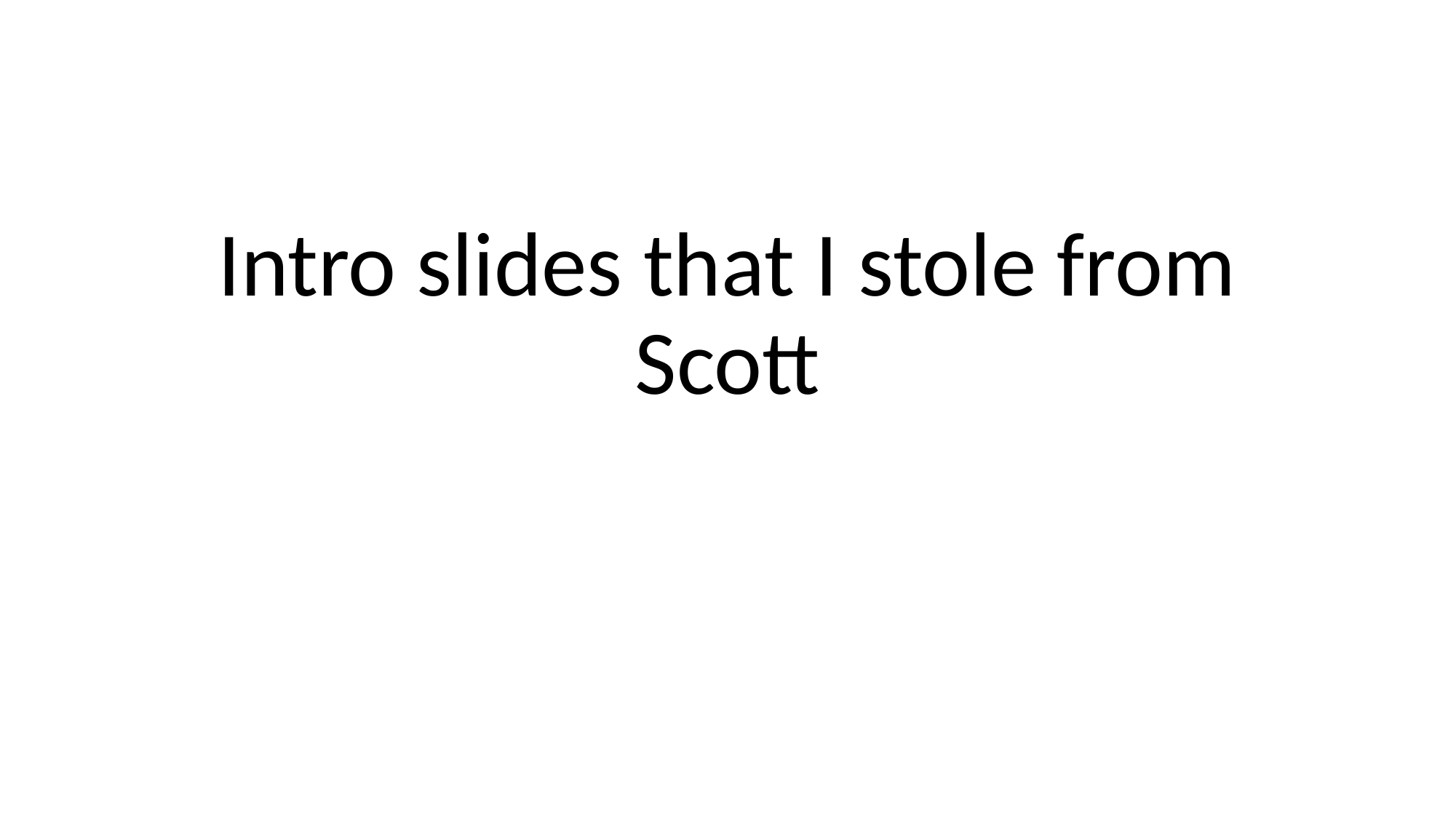

# Intro slides that I stole from Scott